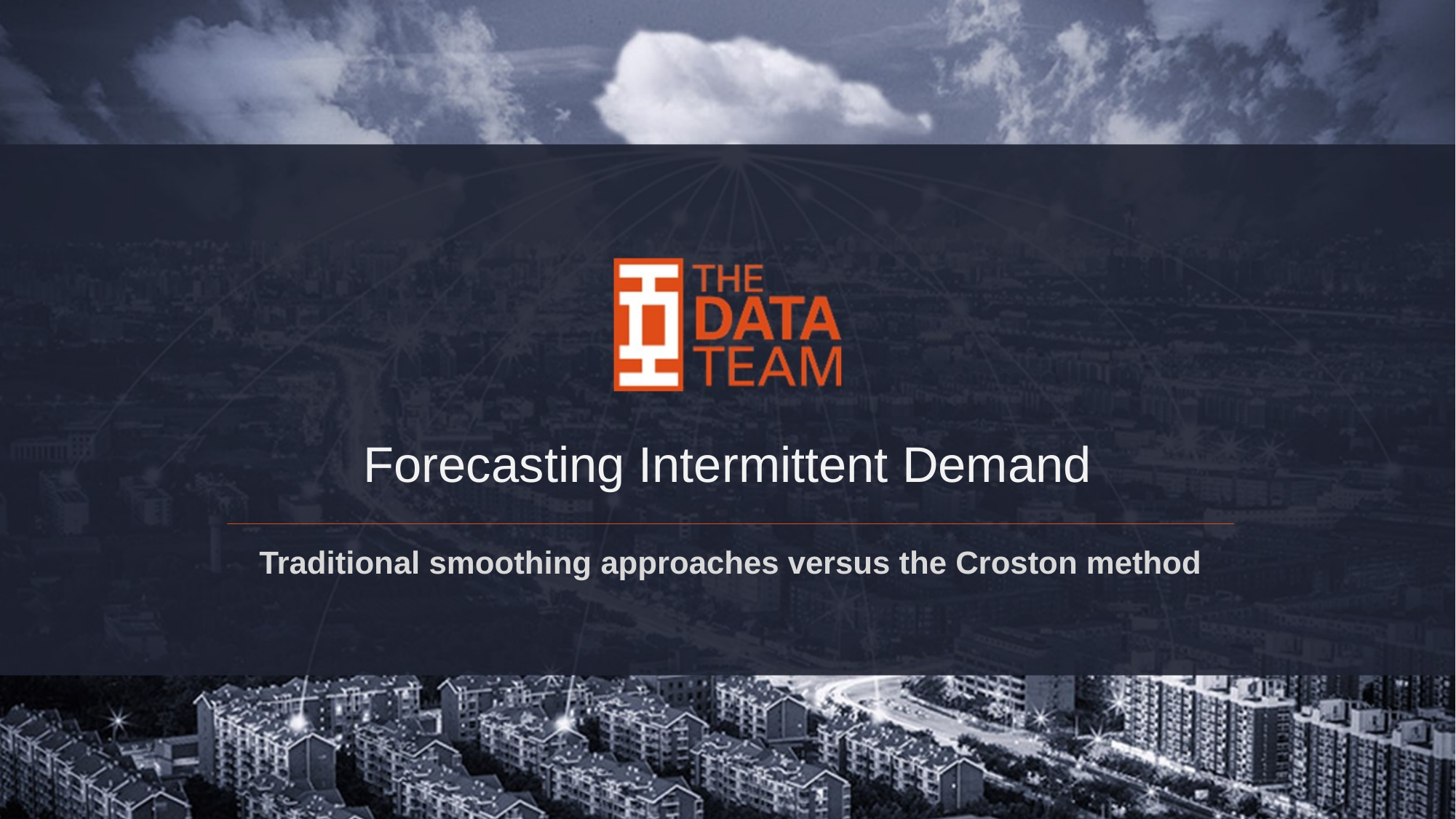

Forecasting Intermittent Demand
Traditional smoothing approaches versus the Croston method